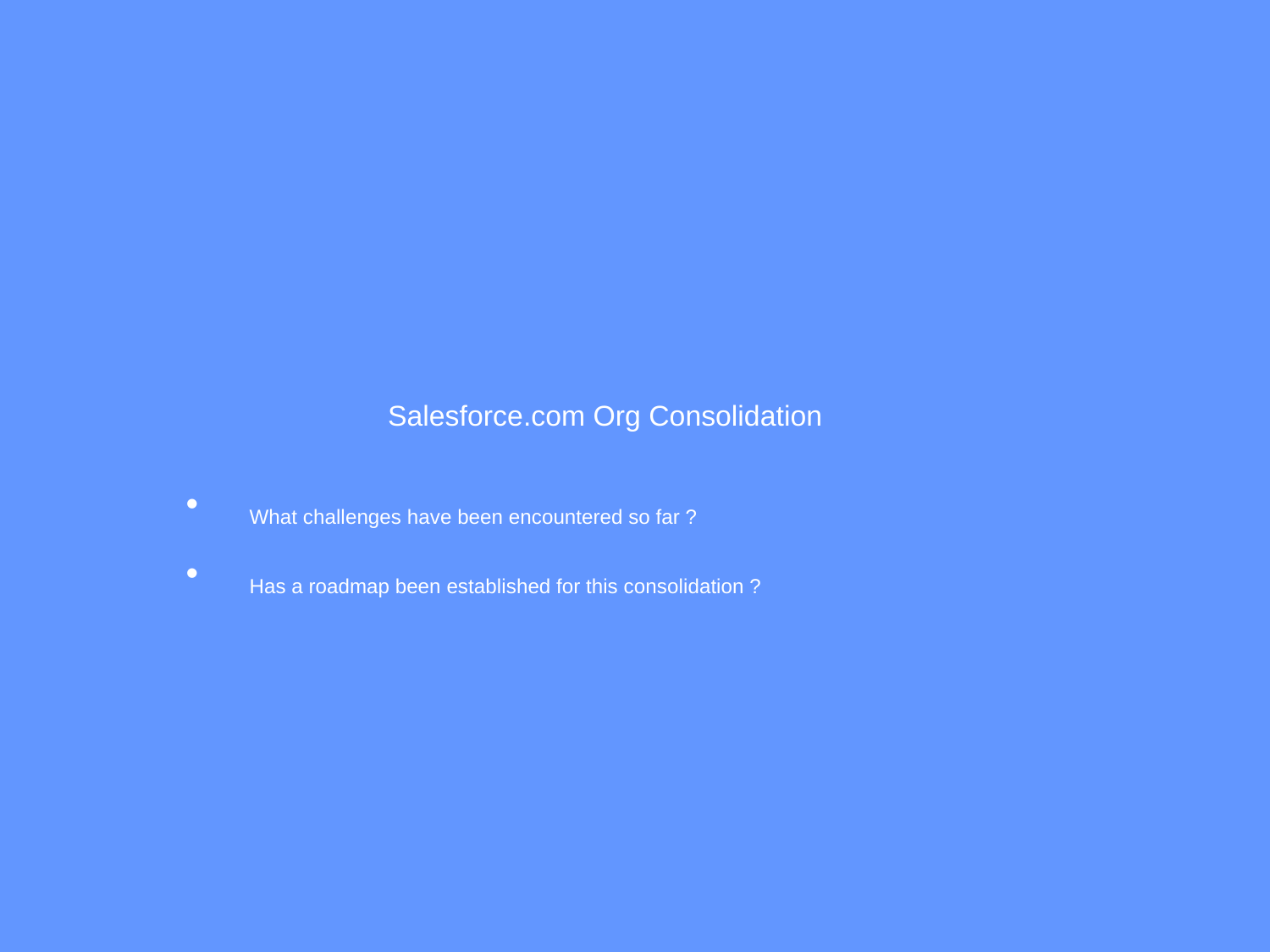

Salesforce.com Org Consolidation
What challenges have been encountered so far ?
Has a roadmap been established for this consolidation ?